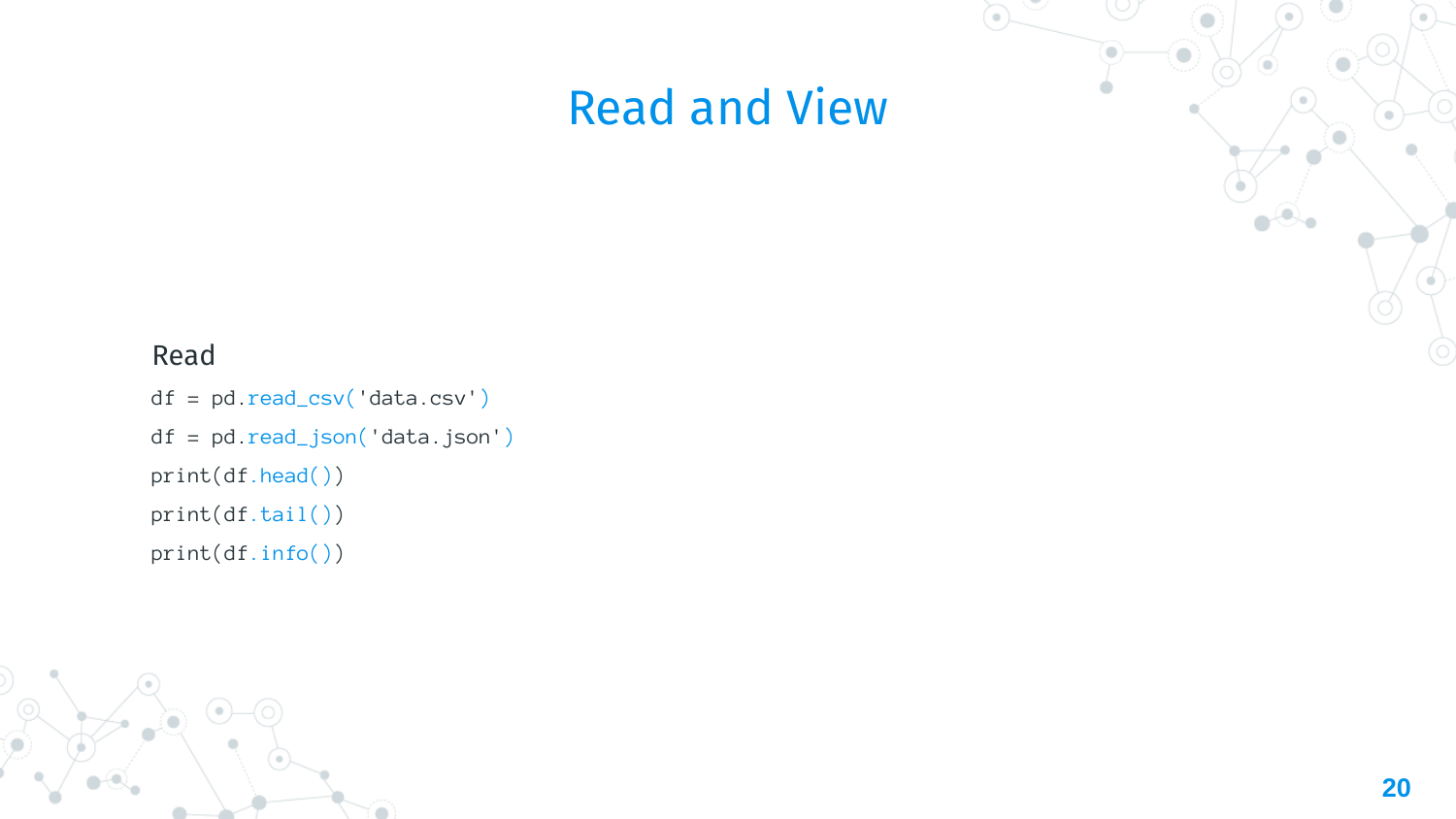

# Read and View
Read
df = pd.read_csv('data.csv')
df = pd.read_json('data.json')
print(df.head())
print(df.tail())
print(df.info())

20